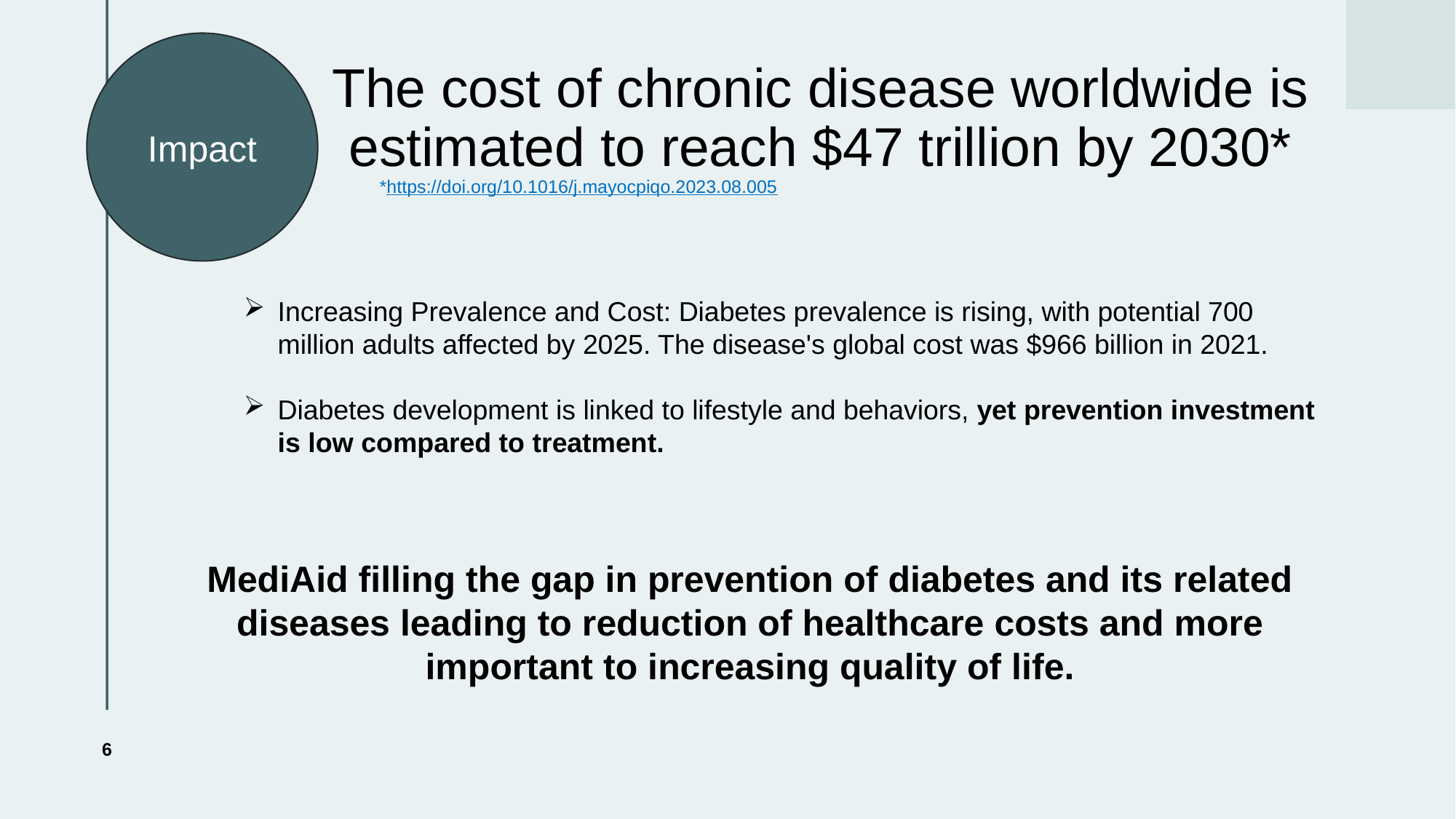

Impact
# The cost of chronic disease worldwide is estimated to reach $47 trillion by 2030*
*https://doi.org/10.1016/j.mayocpiqo.2023.08.005
Increasing Prevalence and Cost: Diabetes prevalence is rising, with potential 700 million adults affected by 2025. The disease's global cost was $966 billion in 2021.

Diabetes development is linked to lifestyle and behaviors, yet prevention investment is low compared to treatment.

MediAid filling the gap in prevention of diabetes and its related diseases leading to reduction of healthcare costs and more important to increasing quality of life.
6